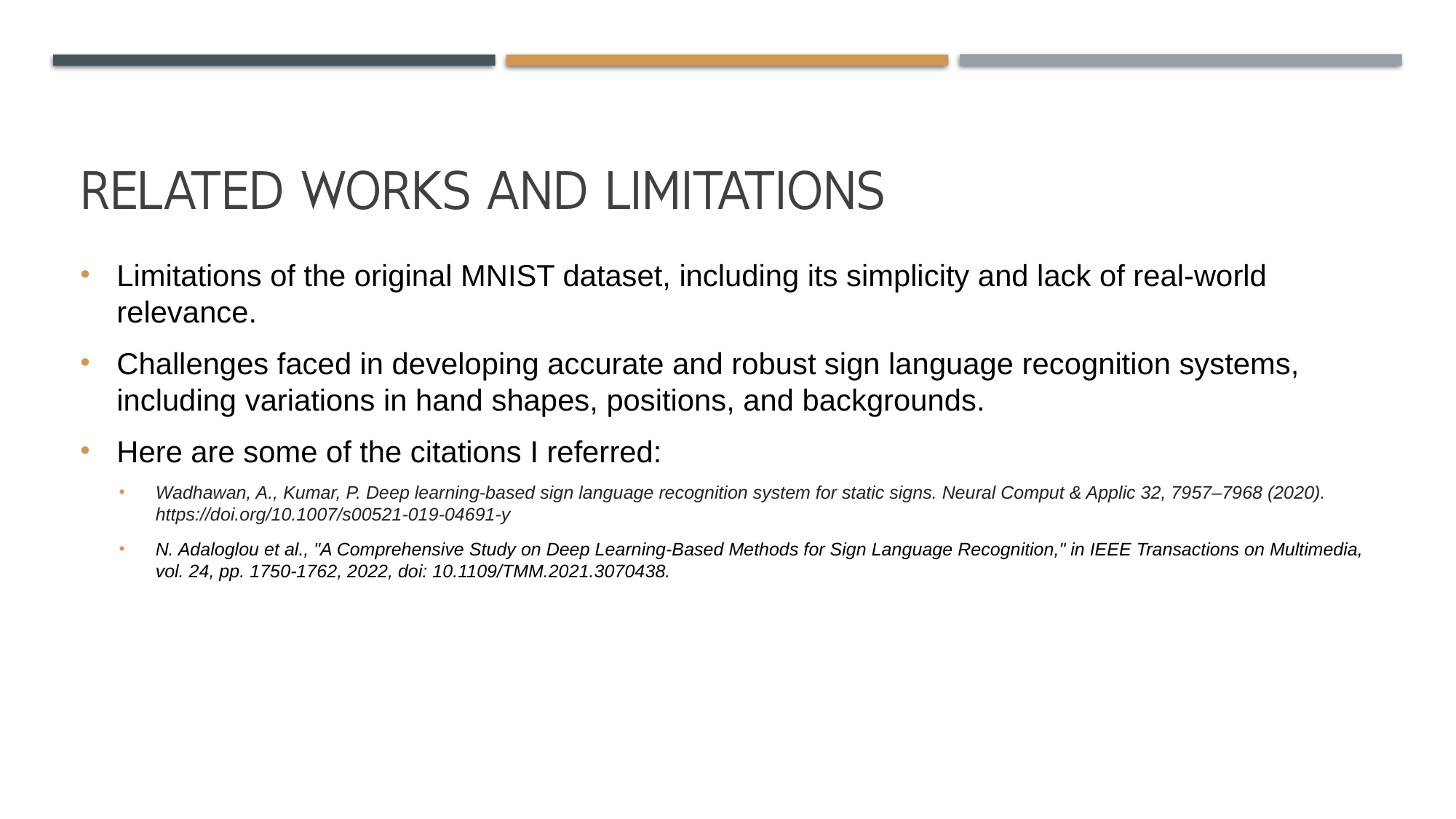

# Related works and limitations
Limitations of the original MNIST dataset, including its simplicity and lack of real-world relevance.
Challenges faced in developing accurate and robust sign language recognition systems, including variations in hand shapes, positions, and backgrounds.
Here are some of the citations I referred:
Wadhawan, A., Kumar, P. Deep learning-based sign language recognition system for static signs. Neural Comput & Applic 32, 7957–7968 (2020). https://doi.org/10.1007/s00521-019-04691-y
N. Adaloglou et al., "A Comprehensive Study on Deep Learning-Based Methods for Sign Language Recognition," in IEEE Transactions on Multimedia, vol. 24, pp. 1750-1762, 2022, doi: 10.1109/TMM.2021.3070438.